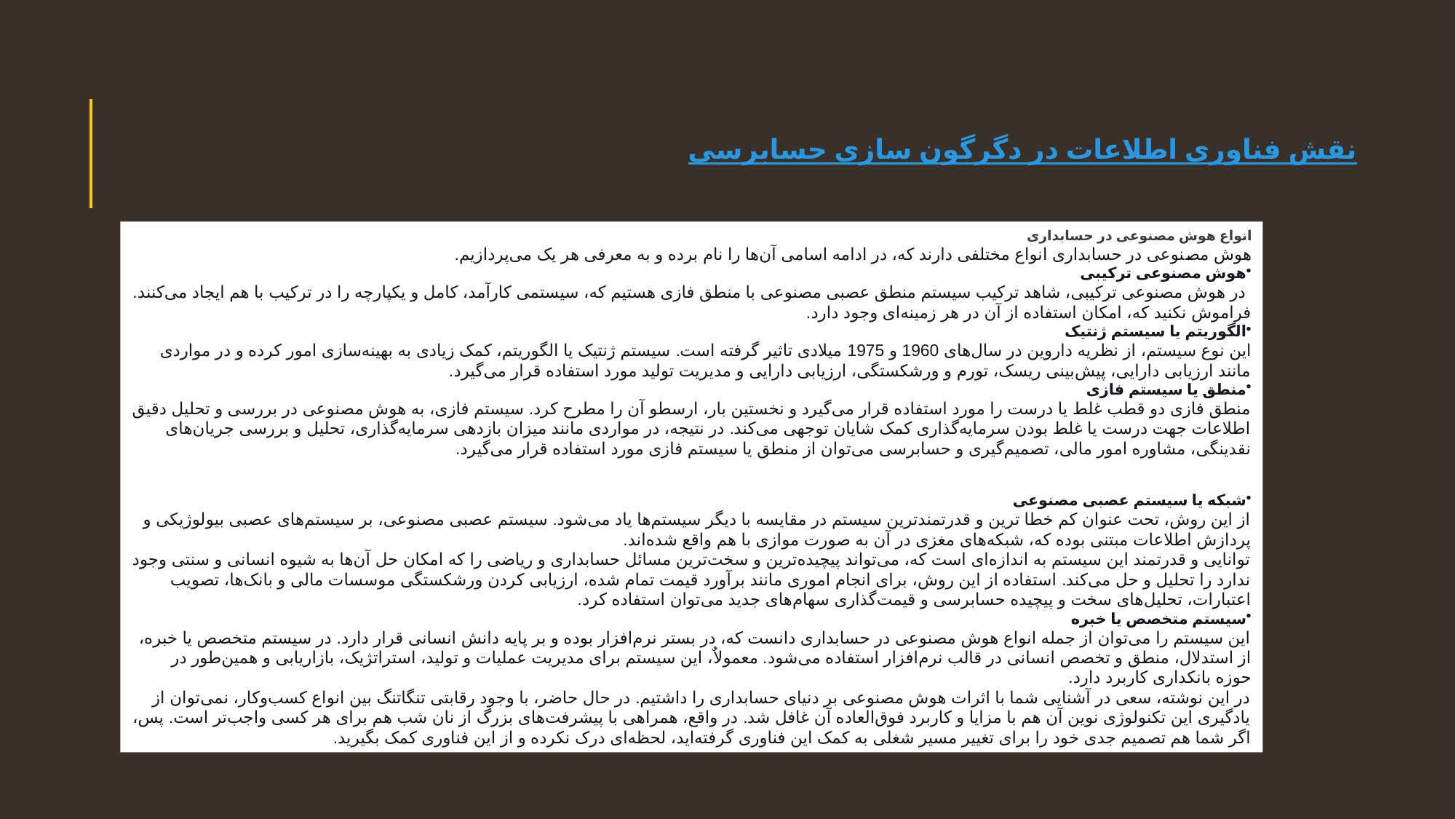

نقش فناوری اطلاعات در دگرگون سازی حسابرسی
انواع هوش مصنوعی در حسابداری
هوش مصنوعی در حسابداری انواع مختلفی دارند که، در ادامه اسامی آن‌ها را نام برده و به معرفی هر یک می‌پردازیم.
هوش مصنوعی ترکیبی
 در هوش مصنوعی ترکیبی، شاهد ترکیب سیستم منطق عصبی مصنوعی با منطق فازی هستیم که، سیستمی کارآمد، کامل و یکپارچه را در ترکیب با هم ایجاد می‌کنند. فراموش نکنید که، امکان استفاده از آن در هر زمینه‌ای وجود دارد.
الگوریتم یا سیستم ژنتیک
این نوع سیستم، از نظریه داروین در سال‌های 1960 و 1975 میلادی تاثیر گرفته است. سیستم ژنتیک یا الگوریتم، کمک زیادی به بهینه‌سازی امور کرده و در مواردی مانند ارزیابی دارایی، پیش‌بینی ریسک، تورم و ورشکستگی، ارزیابی دارایی و مدیریت تولید مورد استفاده قرار می‌گیرد.
منطق یا سیستم فازی
منطق فازی دو قطب غلط یا درست را مورد استفاده قرار می‌گیرد و نخستین بار، ارسطو آن را مطرح کرد. سیستم فازی، به هوش مصنوعی در بررسی و تحلیل دقیق اطلاعات جهت درست یا غلط بودن سرمایه‌گذاری کمک شایان توجهی می‌کند. در نتیجه، در مواردی مانند میزان بازدهی سرمایه‌گذاری، تحلیل و بررسی جریان‌های نقدینگی، مشاوره امور مالی، تصمیم‌گیری و حسابرسی می‌توان از منطق یا سیستم فازی مورد استفاده قرار می‌گیرد.
بیشتر بخوانید:
شبکه یا سیستم عصبی مصنوعی
از این روش، تحت عنوان کم خطا ترین و قدرتمندترین سیستم در مقایسه با دیگر سیستم‌ها یاد می‌شود. سیستم عصبی مصنوعی، بر سیستم‌های عصبی بیولوژیکی و پردازش اطلاعات مبتنی بوده که، شبکه‌های مغزی در آن به صورت موازی با هم واقع شده‌اند.
توانایی و قدرتمند این سیستم به اندازه‌ای است که، می‌تواند پیچیده‌ترین و سخت‌ترین مسائل حسابداری و ریاضی را که امکان حل آن‌ها به شیوه انسانی و سنتی وجود ندارد را تحلیل و حل می‌کند. استفاده از این روش، برای انجام اموری مانند برآورد قیمت تمام شده، ارزیابی کردن ورشکستگی موسسات مالی و بانک‌ها، تصویب اعتبارات، تحلیل‌های سخت و پیچیده حسابرسی و قیمت‌گذاری سهام‌های جدید می‌توان استفاده کرد.
سیستم متخصص یا خبره
این سیستم را می‌توان از جمله انواع هوش مصنوعی در حسابداری دانست که، در بستر نرم‌افزار بوده و بر پایه دانش انسانی قرار دارد. در سیستم متخصص یا خبره، از استدلال، منطق و تخصص انسانی در قالب نرم‌افزار استفاده می‌شود. معمولاٌ، این سیستم برای مدیریت عملیات و تولید، استراتژیک، بازاریابی و همین‌طور در حوزه بانکداری کاربرد دارد.
در این نوشته، سعی در آشنایی شما با اثرات هوش مصنوعی بر دنیای حسابداری را داشتیم. در حال حاضر، با وجود رقابتی تنگاتنگ بین انواع کسب‌وکار، نمی‌توان از یادگیری این تکنولوژی نوین آن هم با مزایا و کاربرد فوق‌العاده آن غافل شد. در واقع، همراهی با پیشرفت‌های بزرگ از نان شب هم برای هر کسی واجب‌تر است. پس، اگر شما هم تصمیم جدی خود را برای تغییر مسیر شغلی به کمک این فناوری گرفته‌اید، لحظه‌ای درک نکرده و از این فناوری کمک بگیرید.